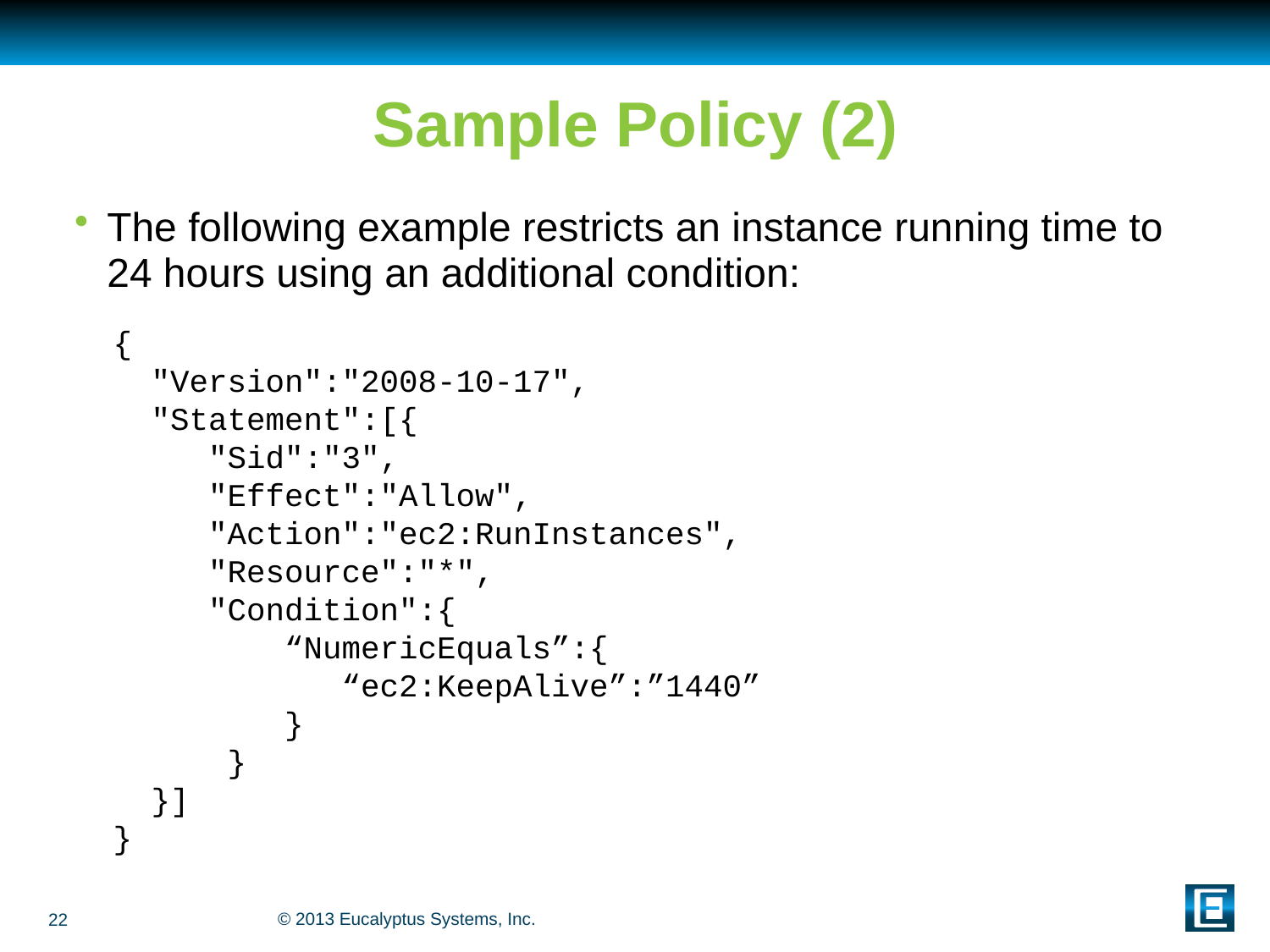

# Sample Policy (2)
The following example restricts an instance running time to 24 hours using an additional condition:
{
  "Version":"2008-10-17",
  "Statement":[{
     "Sid":"3",
     "Effect":"Allow",
     "Action":"ec2:RunInstances",
     "Resource":"*",
     "Condition":{
         “NumericEquals”:{
            “ec2:KeepAlive”:”1440”
         }
      }
  }]
}
22